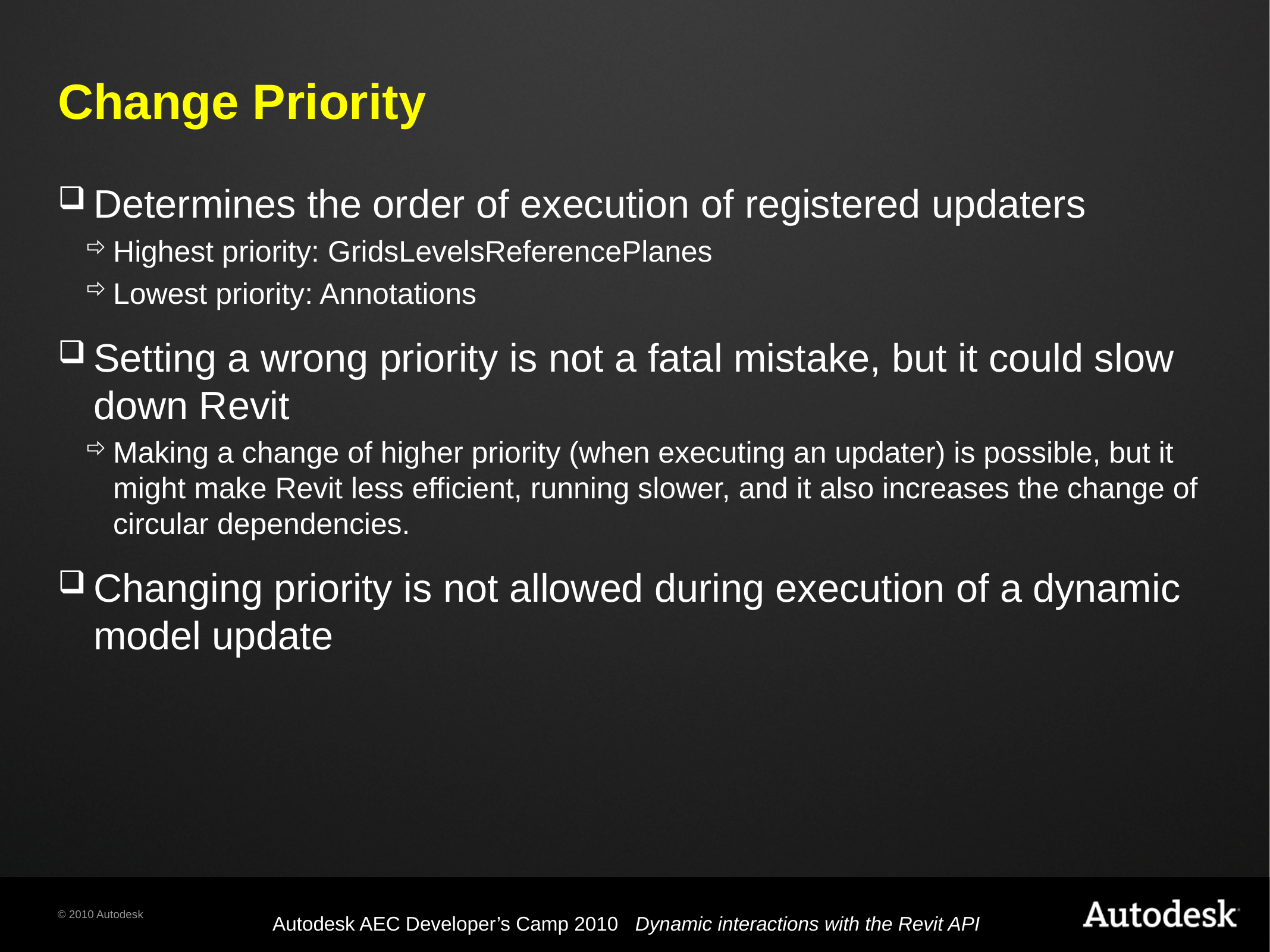

# Change Priority
Determines the order of execution of registered updaters
Highest priority: GridsLevelsReferencePlanes
Lowest priority: Annotations
Setting a wrong priority is not a fatal mistake, but it could slow down Revit
Making a change of higher priority (when executing an updater) is possible, but it might make Revit less efficient, running slower, and it also increases the change of circular dependencies.
Changing priority is not allowed during execution of a dynamic model update